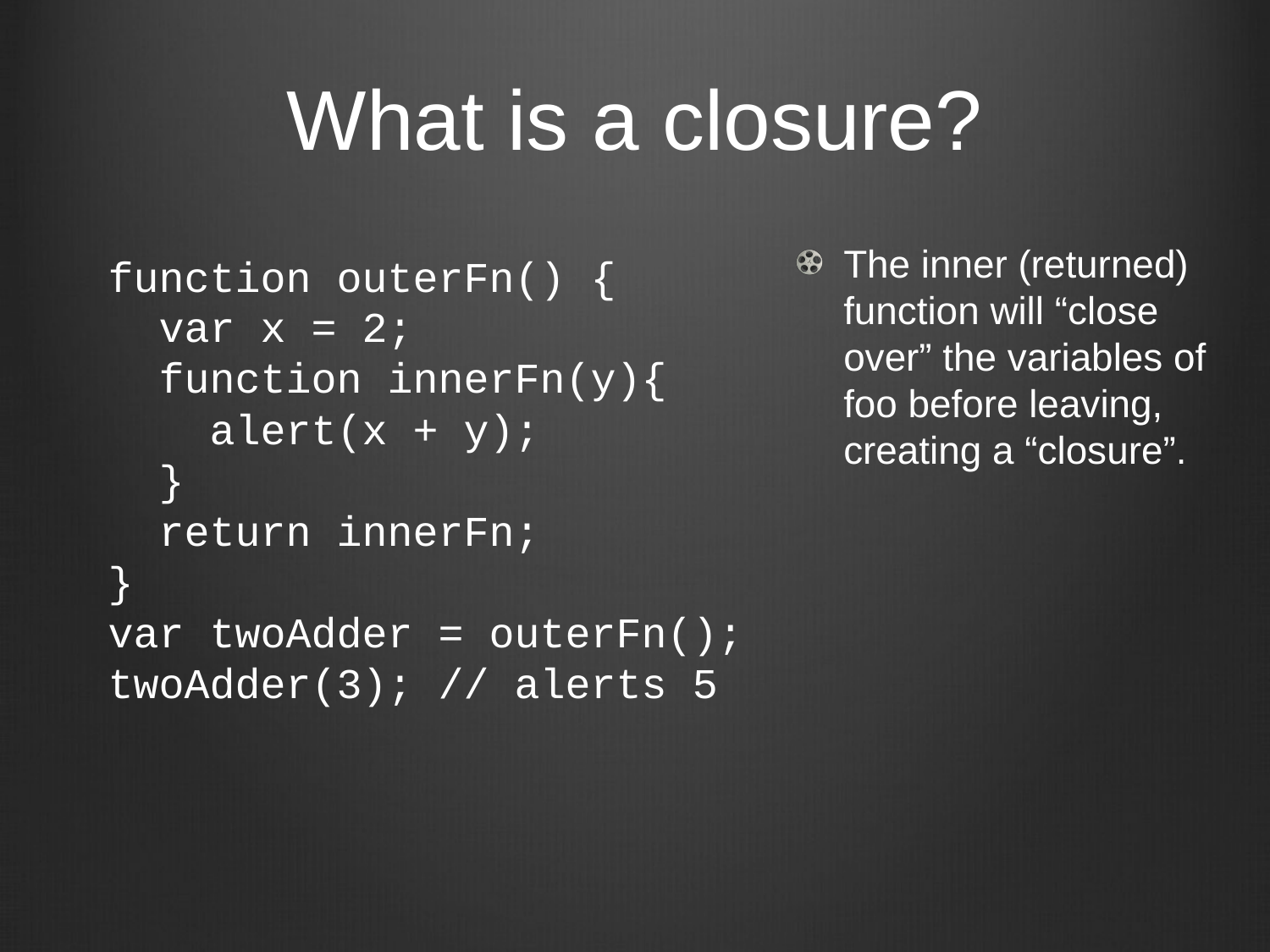

# What is a closure?
The inner (returned) function will “close over” the variables of foo before leaving, creating a “closure”.

function outerFn() {
  var x = 2;
  function innerFn(y){
    alert(x + y);
  }
  return innerFn;
}
var twoAdder = outerFn();
twoAdder(3); // alerts 5